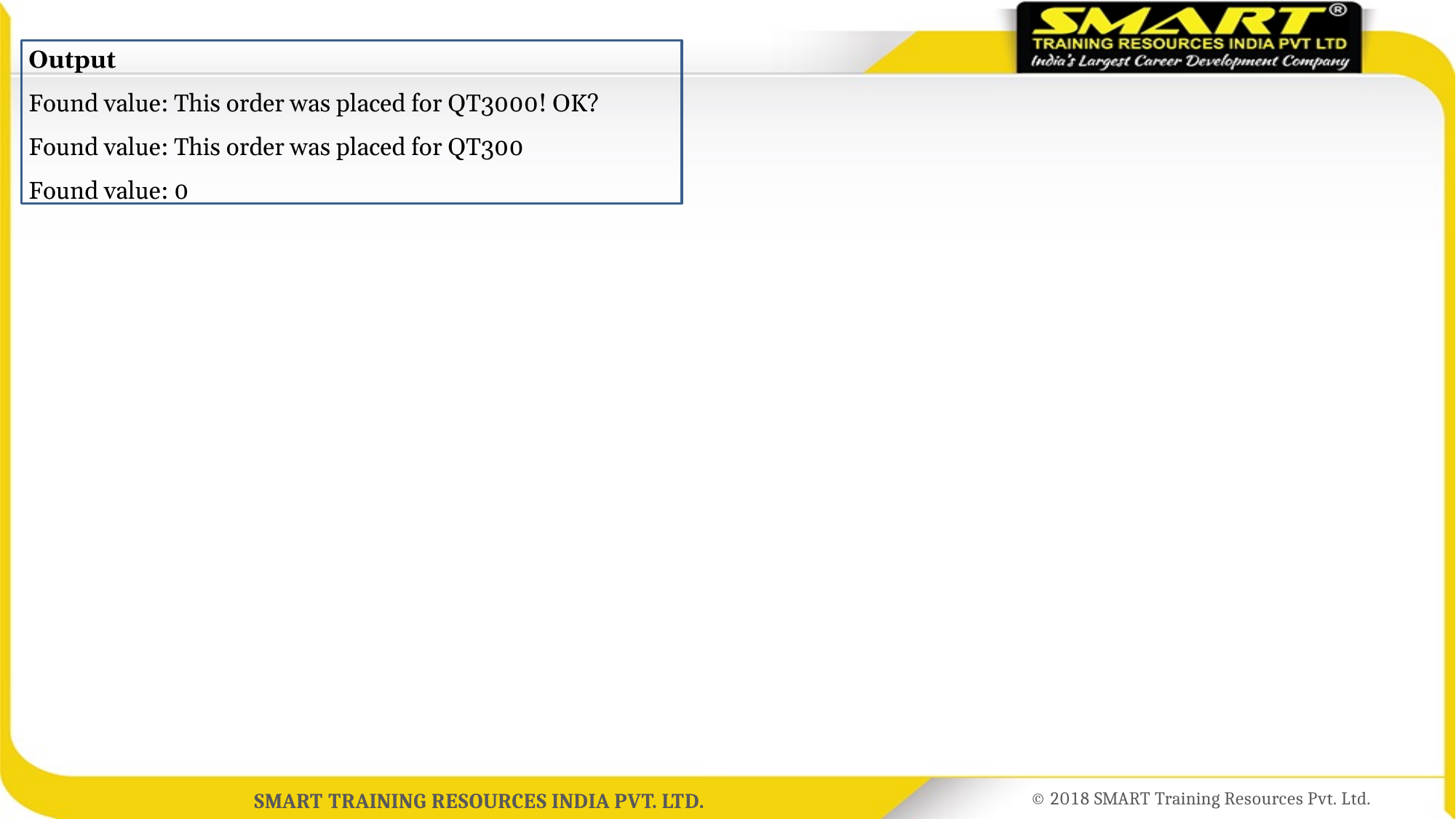

Output
Found value: This order was placed for QT3000! OK?
Found value: This order was placed for QT300
Found value: 0

#